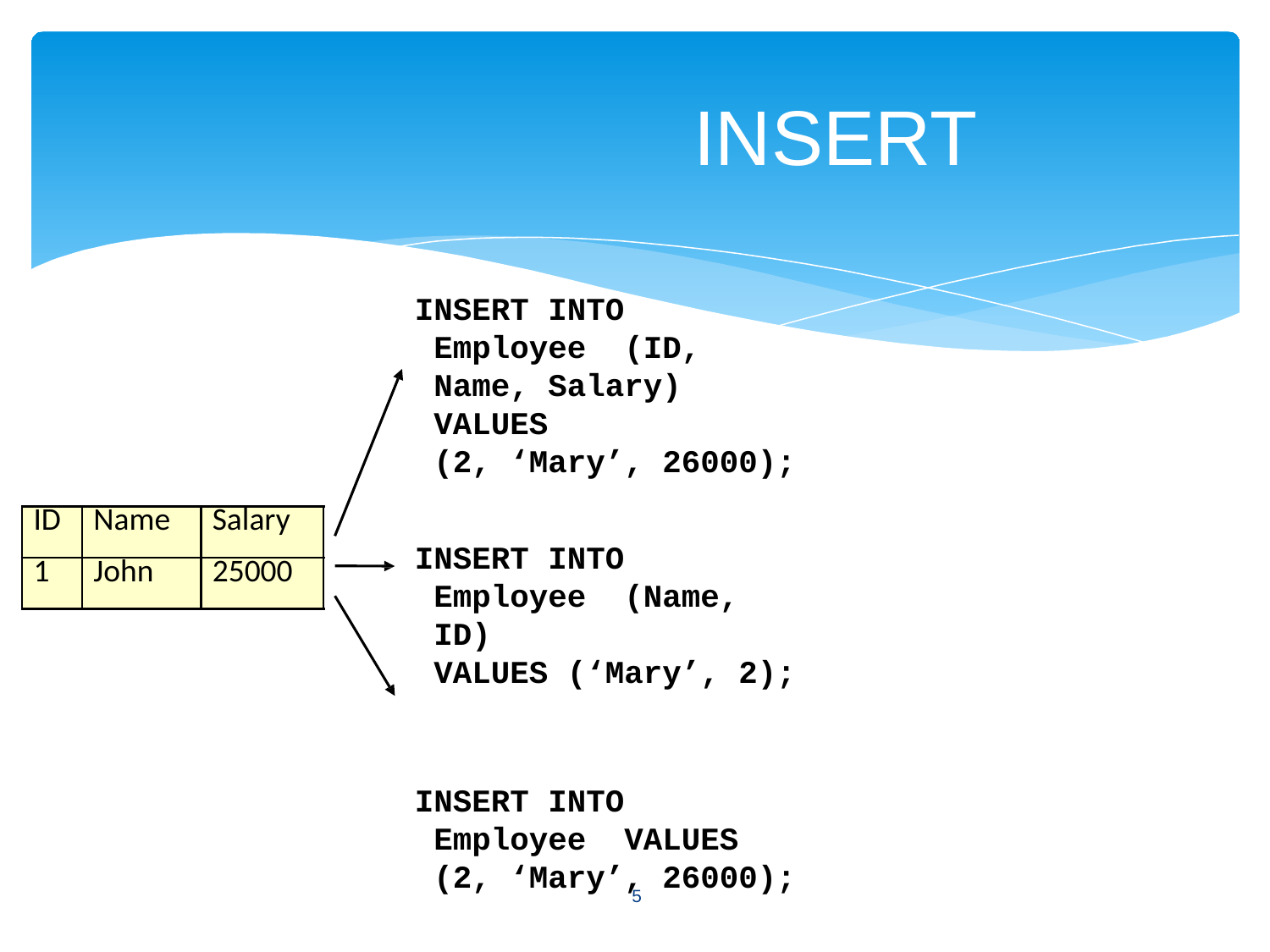

# INSERT
INSERT INTO Employee  (ID, Name, Salary)  VALUES
(2, ‘Mary’, 26000);
Employee
INSERT INTO Employee  (Name, ID)
VALUES (‘Mary’, 2);

INSERT INTO Employee  VALUES
(2, ‘Mary’, 26000);

| ID | Name | Salary |
| --- | --- | --- |
| 1 | John | 25000 |

5